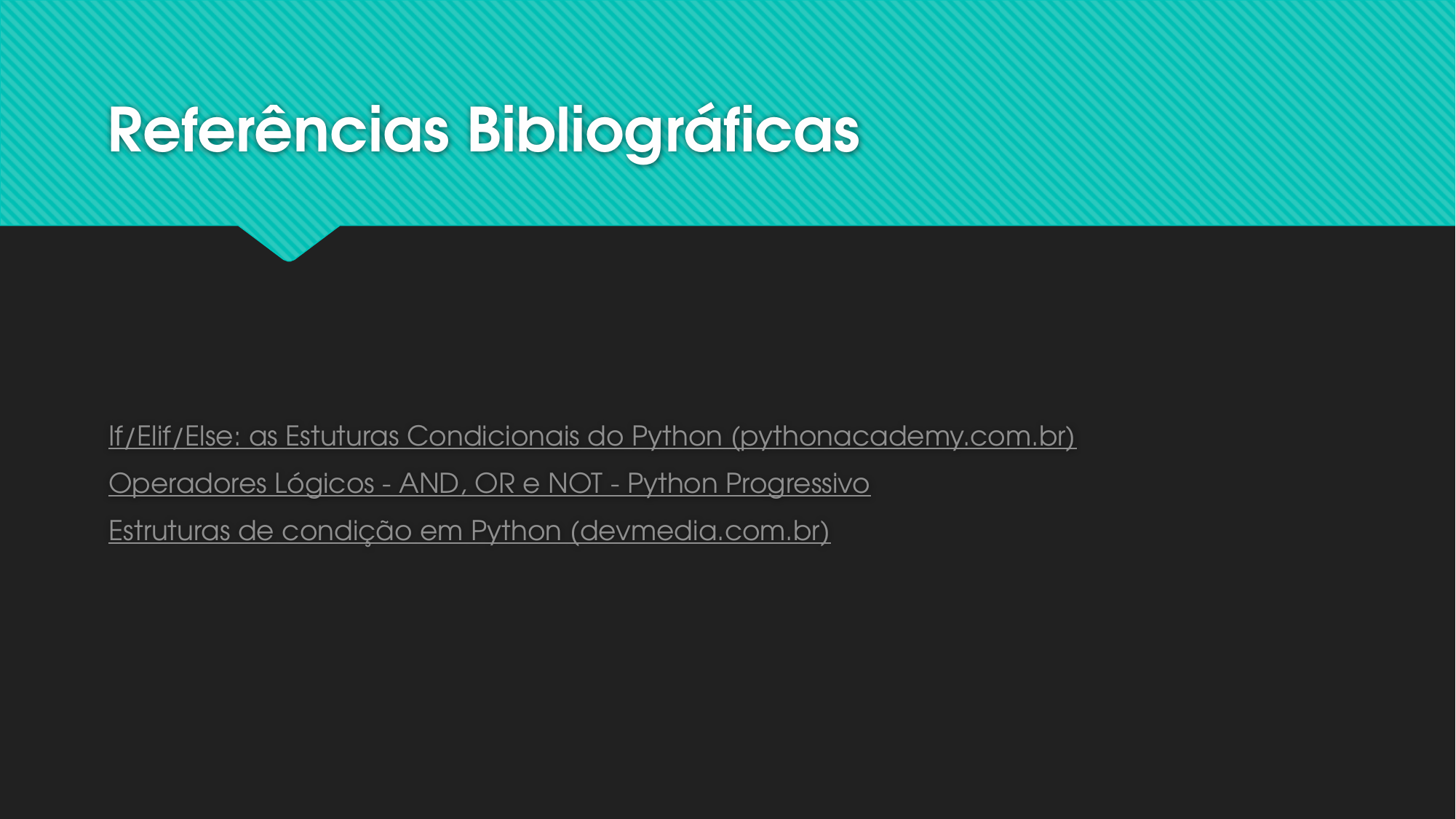

# Referências Bibliográficas
If/Elif/Else: as Estuturas Condicionais do Python (pythonacademy.com.br)
Operadores Lógicos - AND, OR e NOT - Python Progressivo
Estruturas de condição em Python (devmedia.com.br)